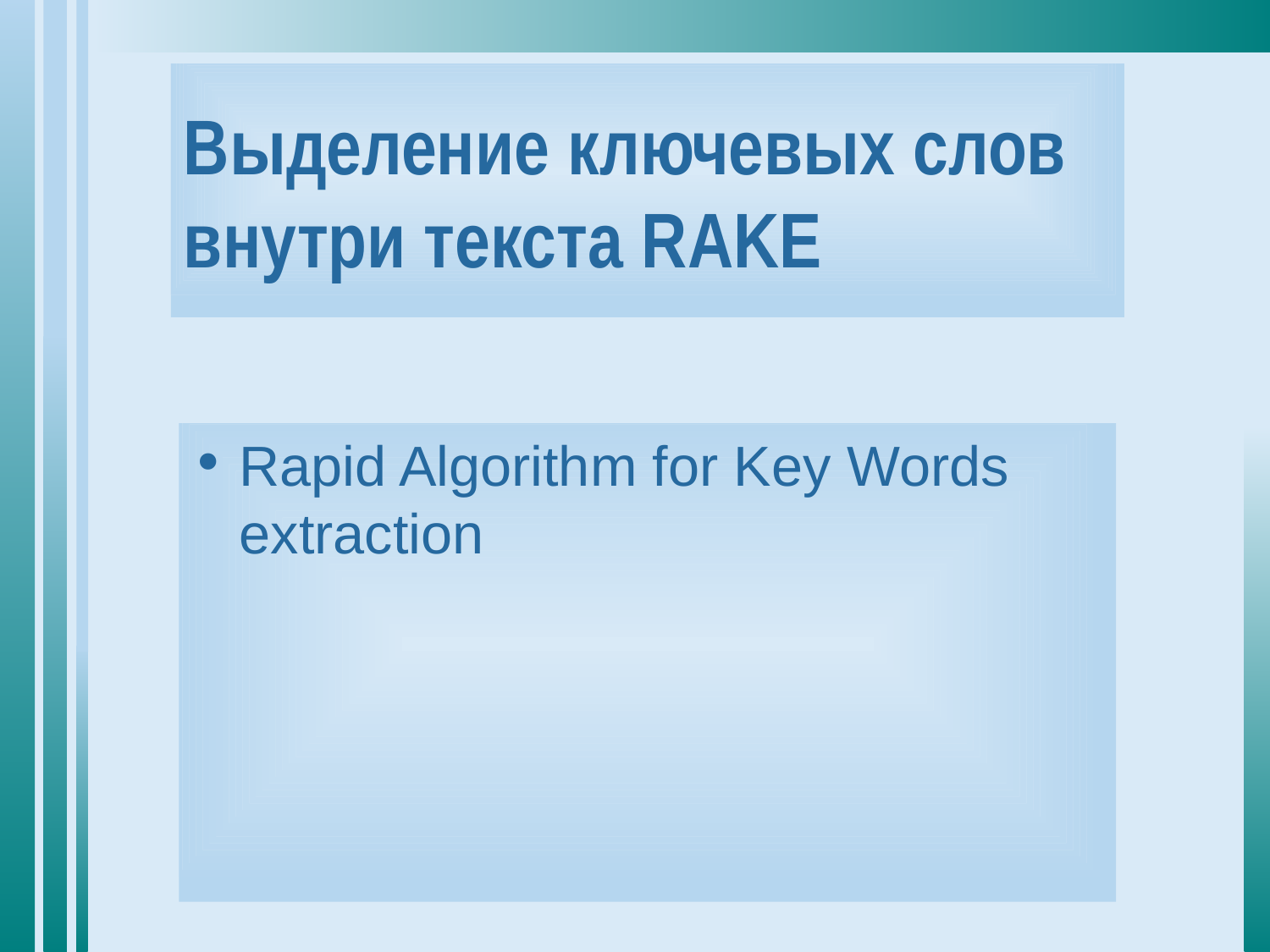

# Выделение ключевых слов внутри текста RAKE
Rapid Algorithm for Key Words extraction